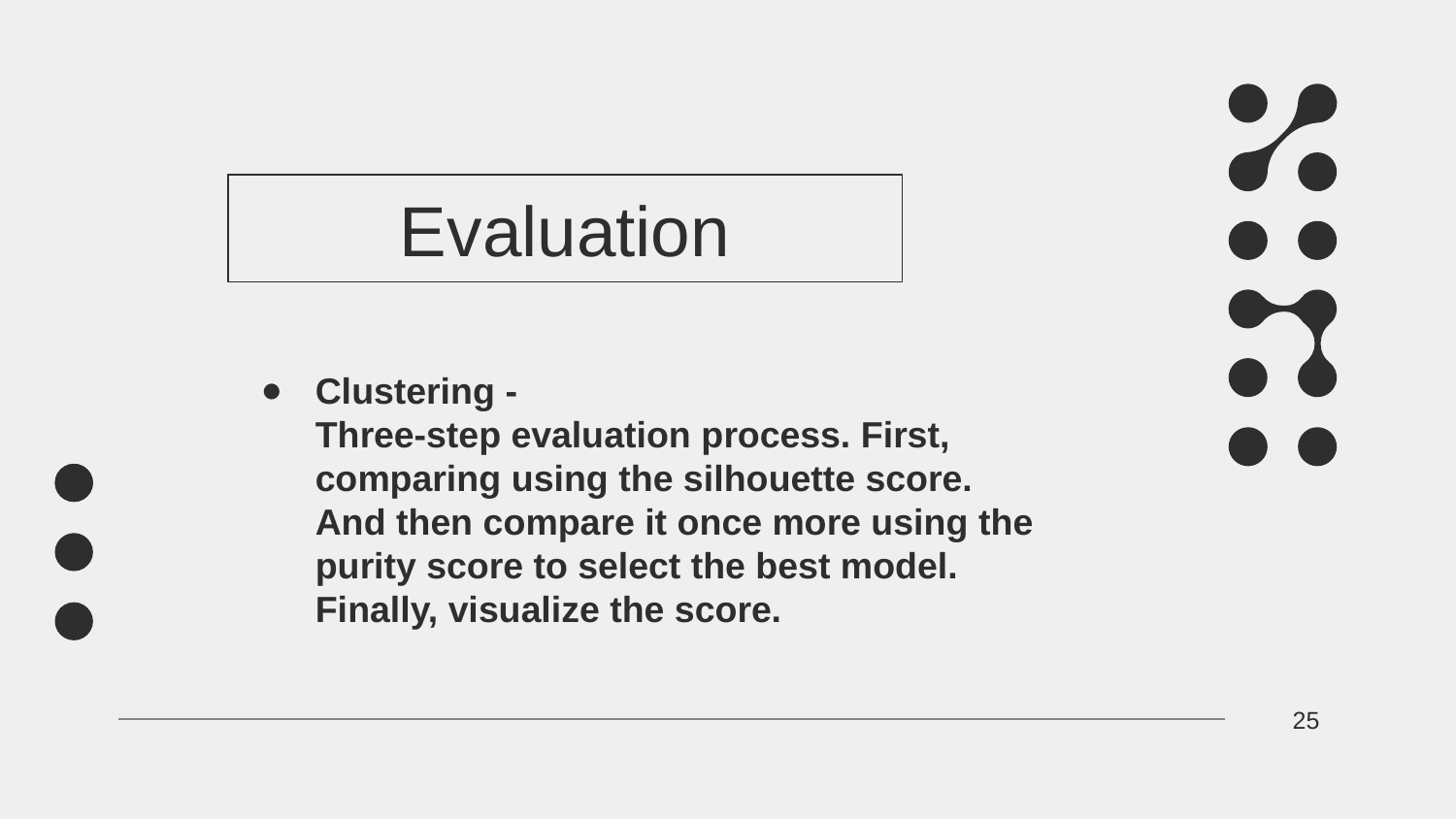

# Evaluation
Clustering -
Three-step evaluation process. First, comparing using the silhouette score.
And then compare it once more using the purity score to select the best model. Finally, visualize the score.
25